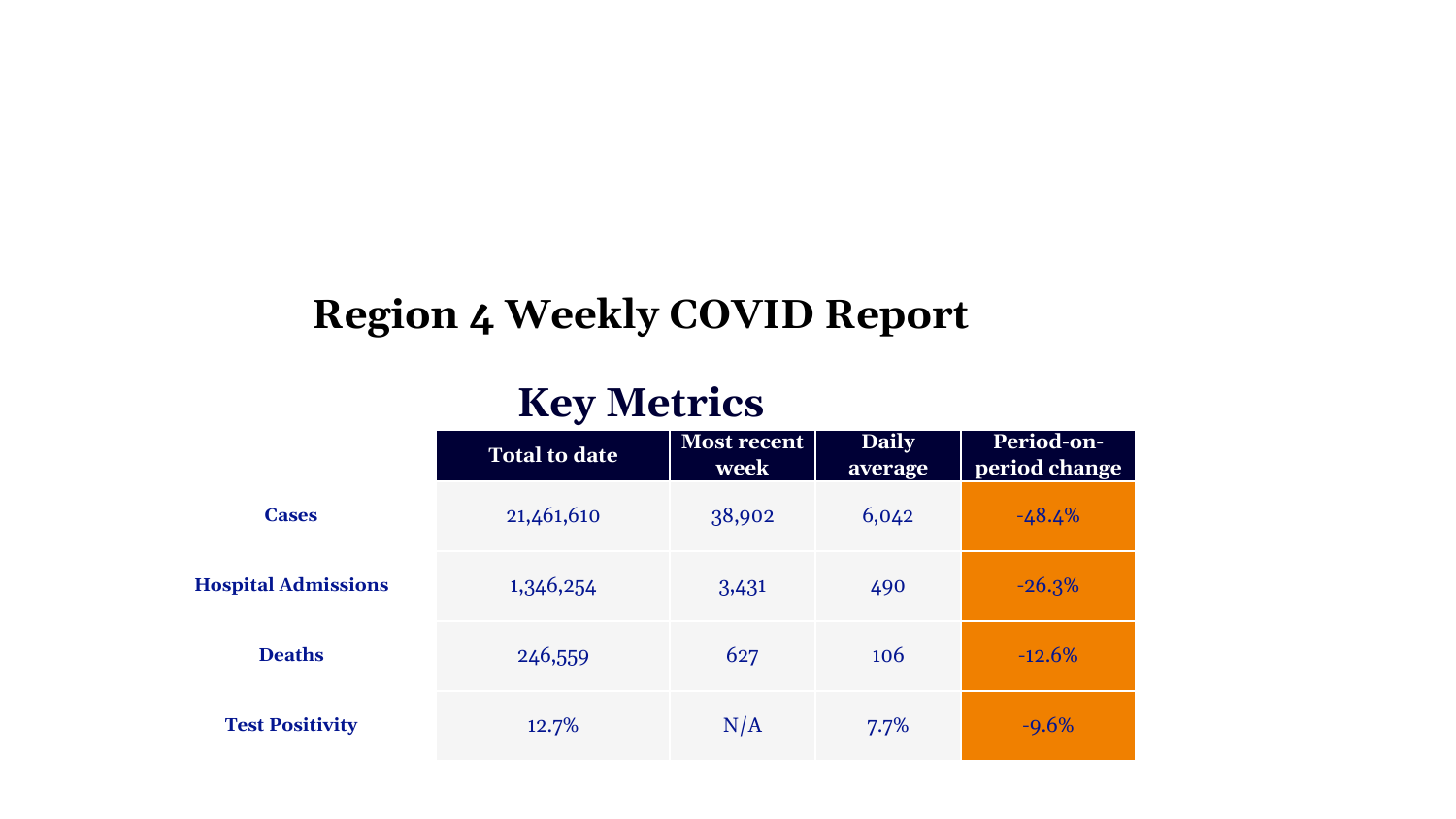

| Region 4 Weekly COVID Report | Region 4 Weekly COVID Report | Region 4 Weekly COVID Report | Region 4 Weekly COVID Report | Region 4 Weekly COVID Report |
| --- | --- | --- | --- | --- |
| s | s | s | s | s |
| Key Metrics | Key Metrics | Key Metrics | Key Metrics | Key Metrics |
| indicator | Total to date | Most recent week | Daily average | Period-on-period change |
| Cases | 21,461,610 | 38,902 | 6,042 | -48.4% |
| Hospital Admissions | 1,346,254 | 3,431 | 490 | -26.3% |
| Deaths | 246,559 | 627 | 106 | -12.6% |
| Test Positivity | 12.7% | N/A | 7.7% | -9.6% |